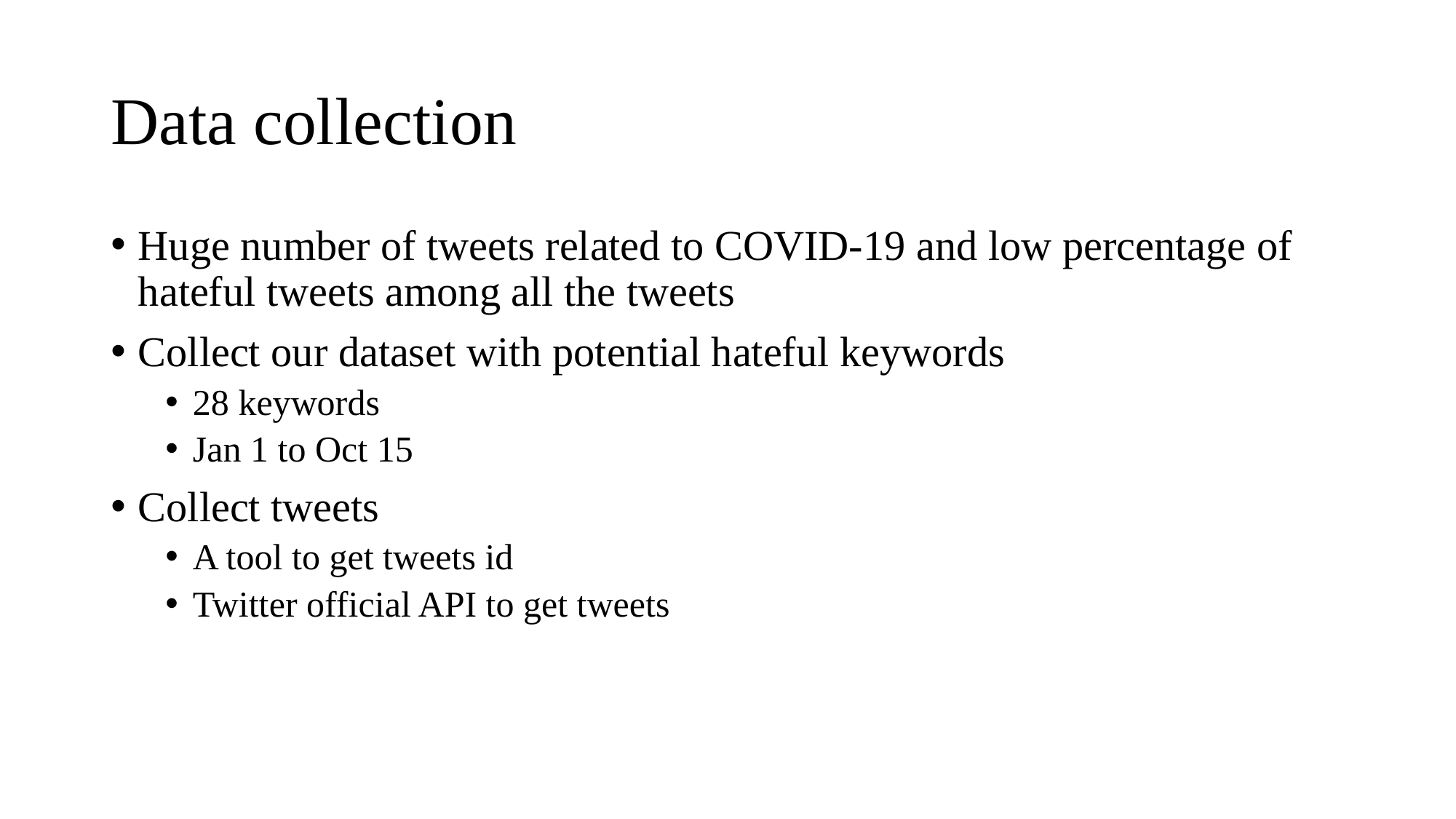

# Data collection
Huge number of tweets related to COVID-19 and low percentage of hateful tweets among all the tweets
Collect our dataset with potential hateful keywords
28 keywords
Jan 1 to Oct 15
Collect tweets
A tool to get tweets id
Twitter official API to get tweets